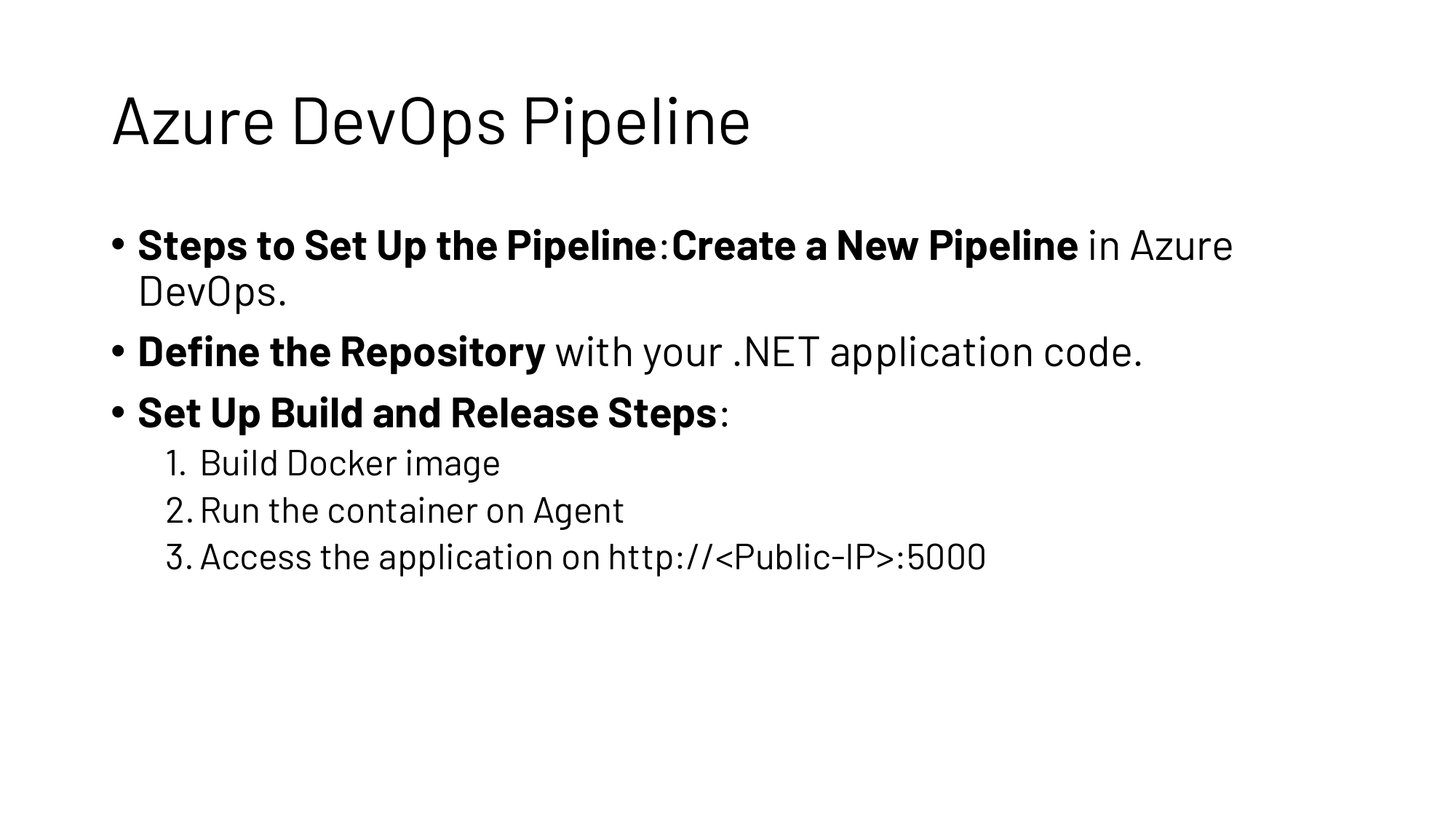

# Azure DevOps Pipeline
Steps to Set Up the Pipeline:Create a New Pipeline in Azure DevOps.
Define the Repository with your .NET application code.
Set Up Build and Release Steps:
Build Docker image
Run the container on Agent
Access the application on http://<Public-IP>:5000